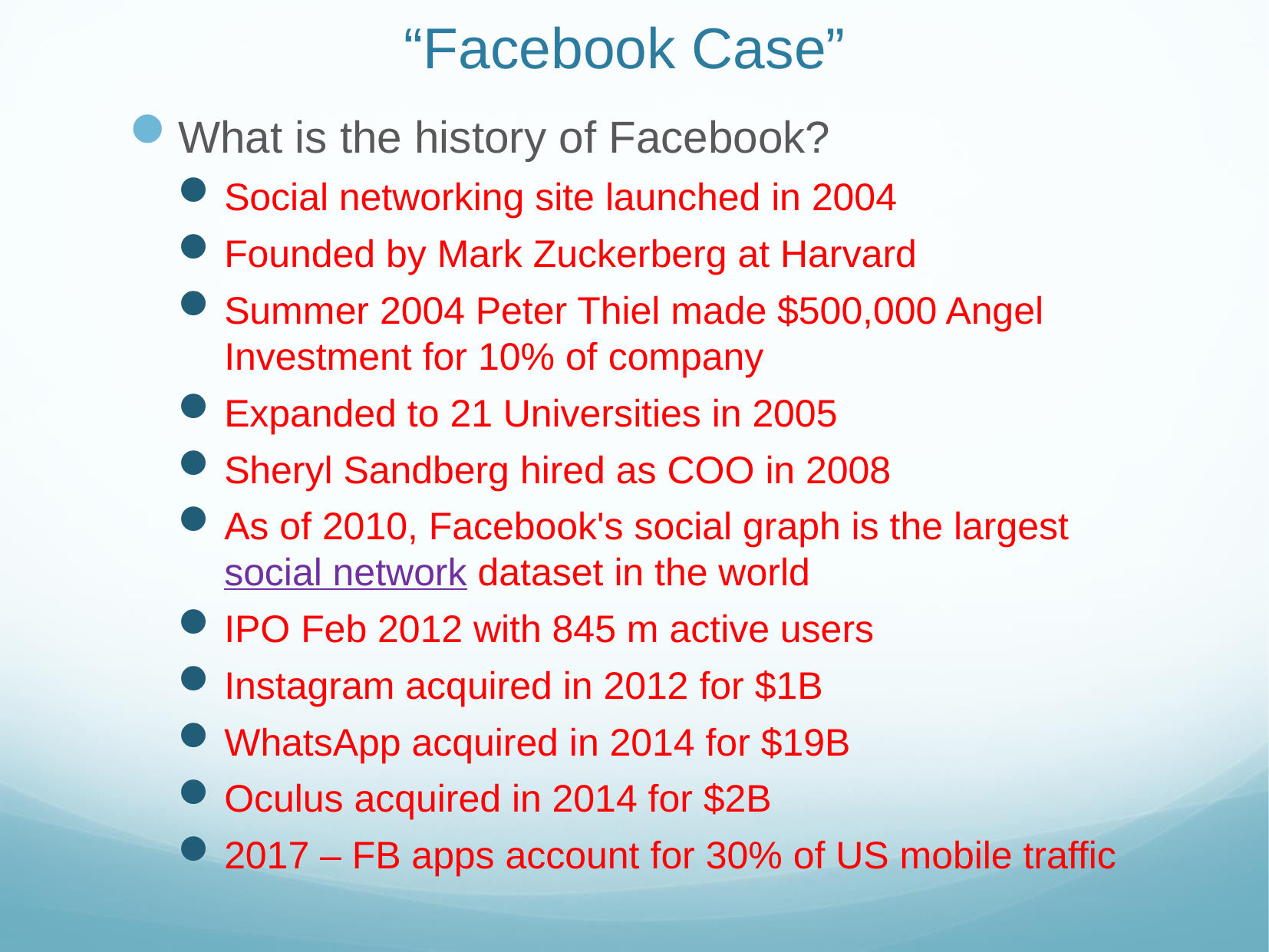

# “Facebook Case”
What is the history of Facebook?
Social networking site launched in 2004
Founded by Mark Zuckerberg at Harvard
Summer 2004 Peter Thiel made $500,000 Angel Investment for 10% of company
Expanded to 21 Universities in 2005
Sheryl Sandberg hired as COO in 2008
As of 2010, Facebook's social graph is the largest social network dataset in the world
IPO Feb 2012 with 845 m active users
Instagram acquired in 2012 for $1B
WhatsApp acquired in 2014 for $19B
Oculus acquired in 2014 for $2B
2017 – FB apps account for 30% of US mobile traffic